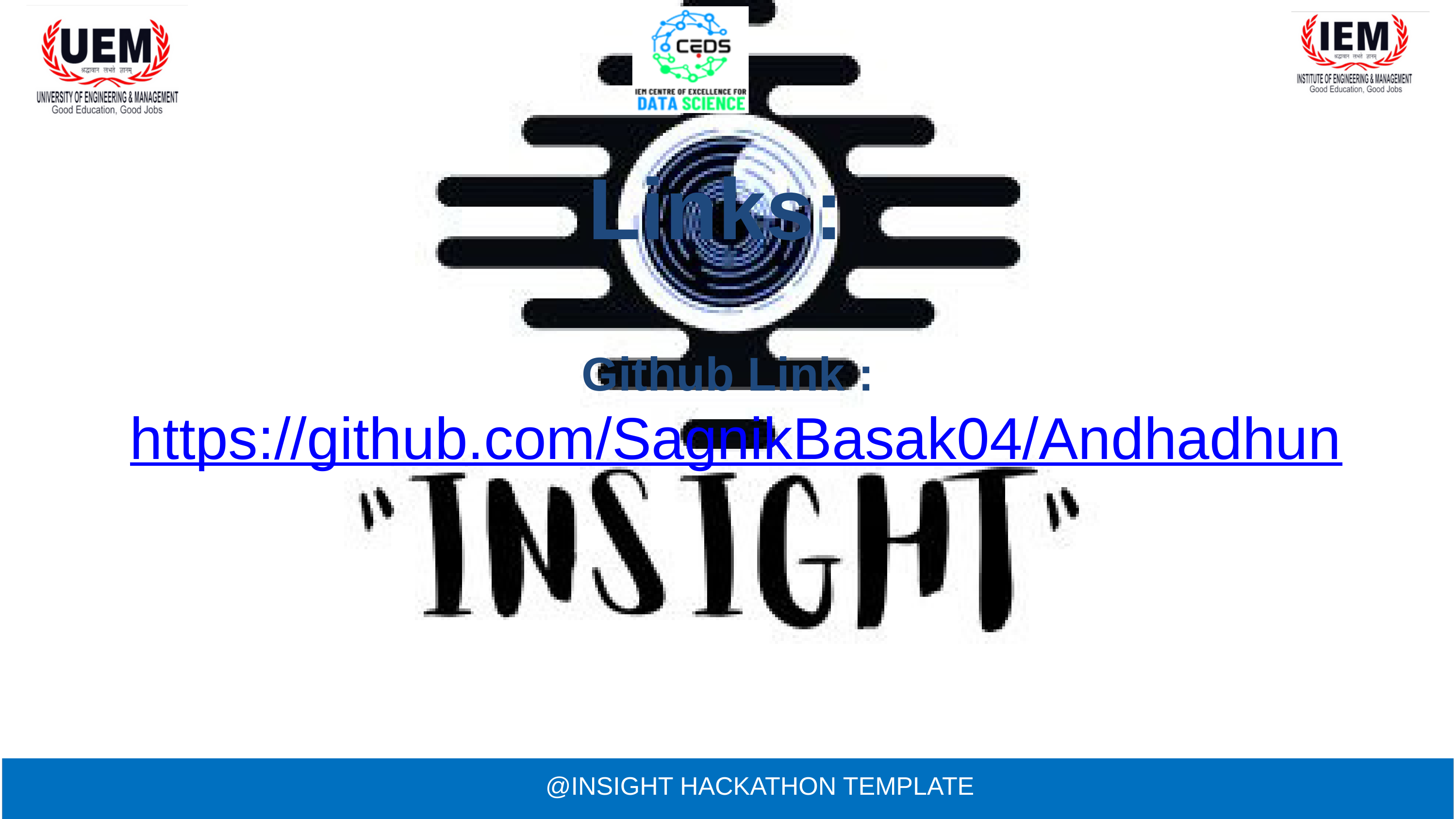

Links:

Github Link :
 https://github.com/SagnikBasak04/Andhadhun

@INSIGHT HACKATHON TEMPLATE